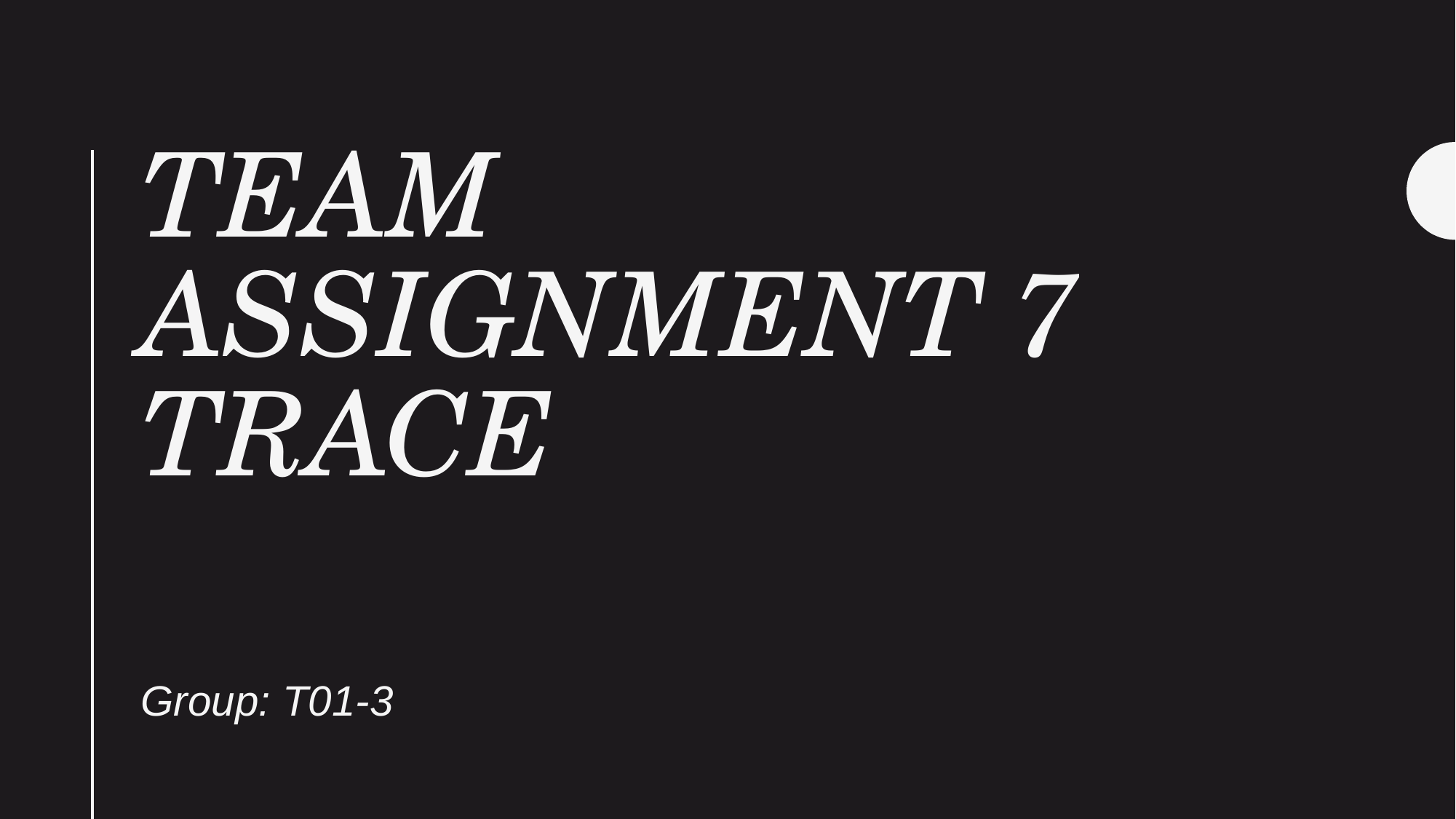

# Team Assignment 7 Trace
Group: T01-3